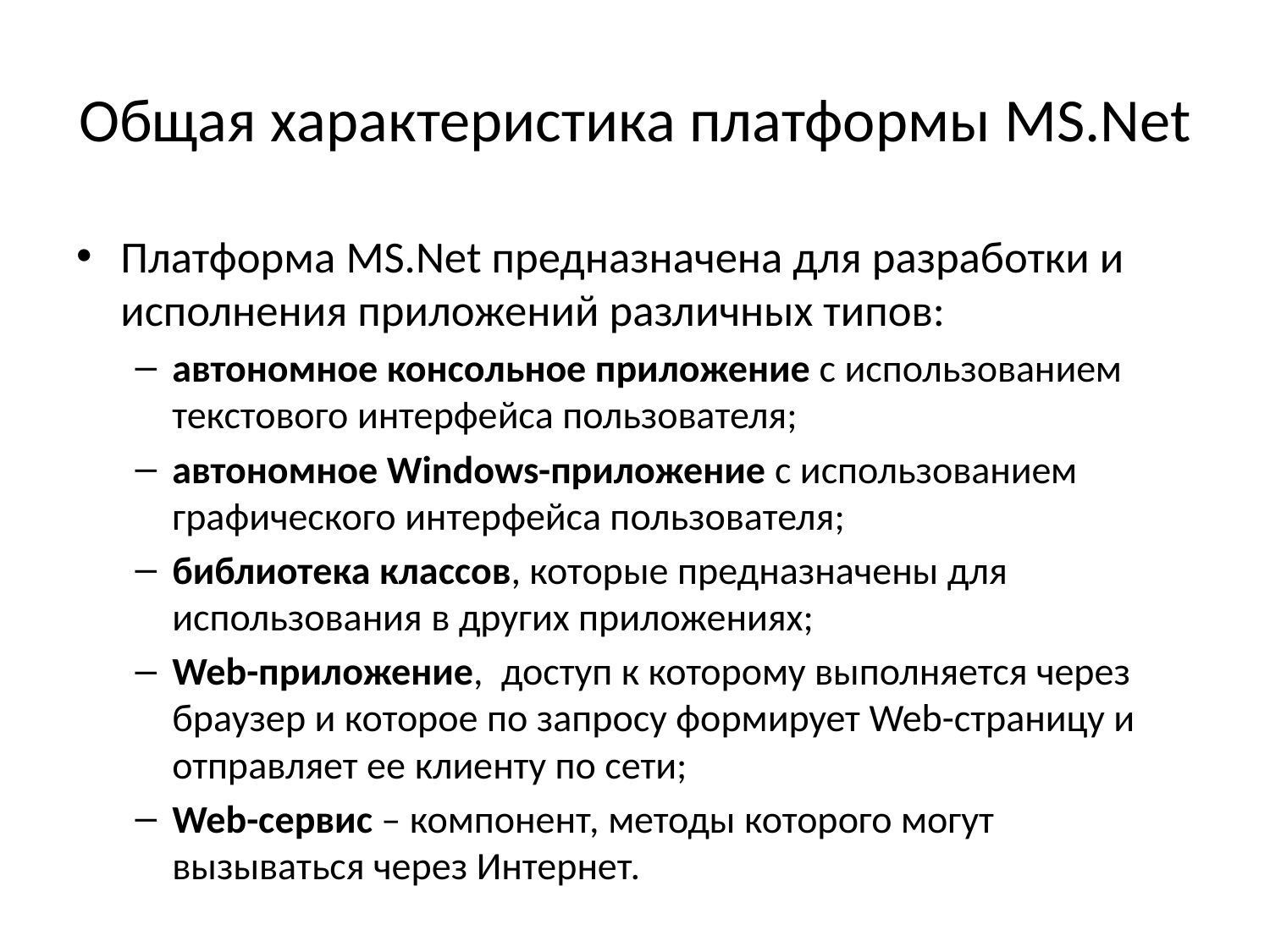

# Общая характеристика платформы MS.Net
Платформа MS.Net предназначена для разработки и исполнения приложений различных типов:
автономное консольное приложение с использованием текстового интерфейса пользователя;
автономное Windows-приложение с использованием графического интерфейса пользователя;
библиотека классов, которые предназначены для использования в других приложениях;
Web-приложение,  доступ к которому выполняется через браузер и которое по запросу формирует Web-страницу и отправляет ее клиенту по сети;
Web-сервис – компонент, методы которого могут вызываться через Интернет.